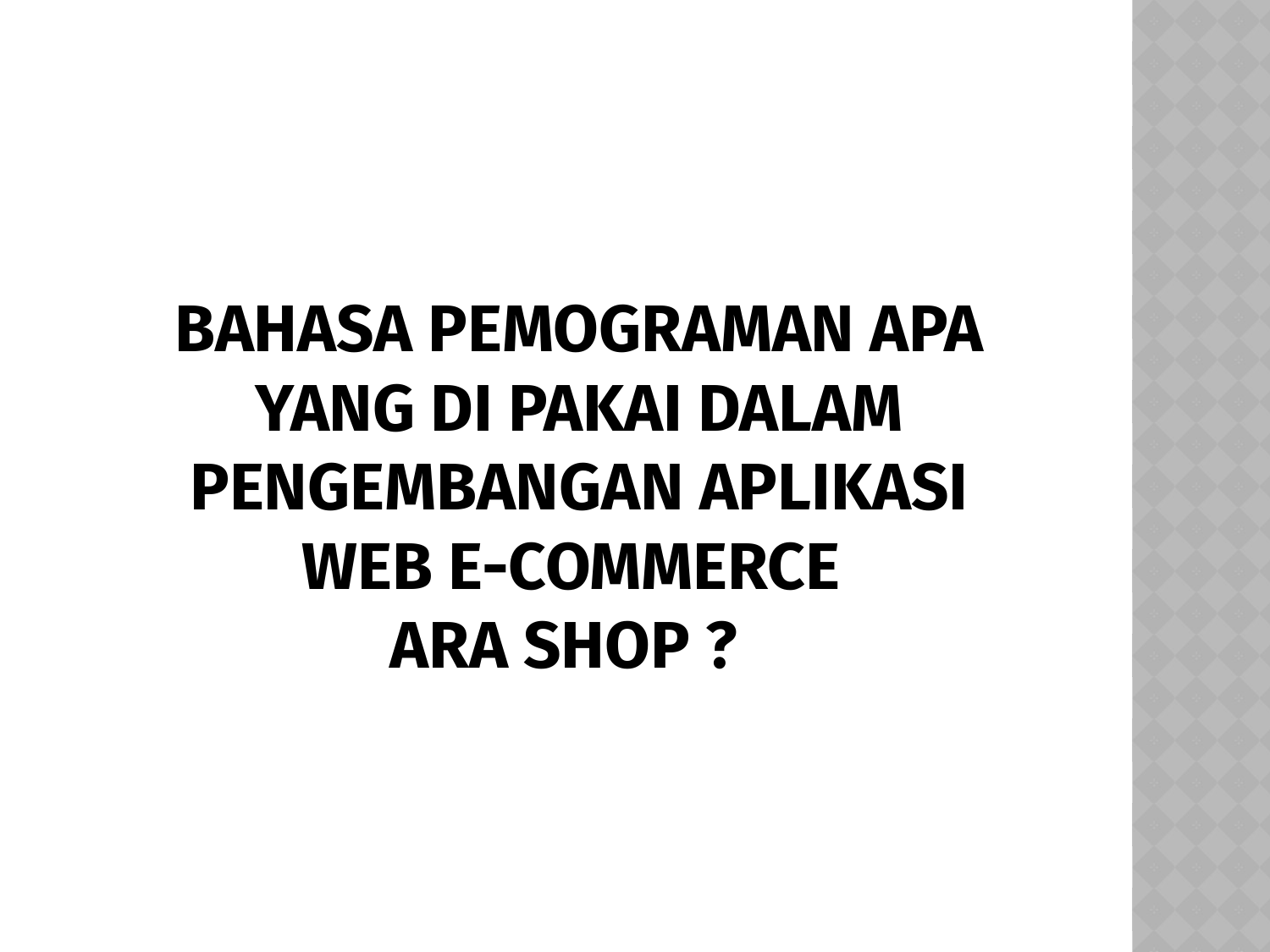

# Bahasa pemograman apa yang di pakai dalam PengembANGAN Aplikasi web E-commerce Ara Shop ?